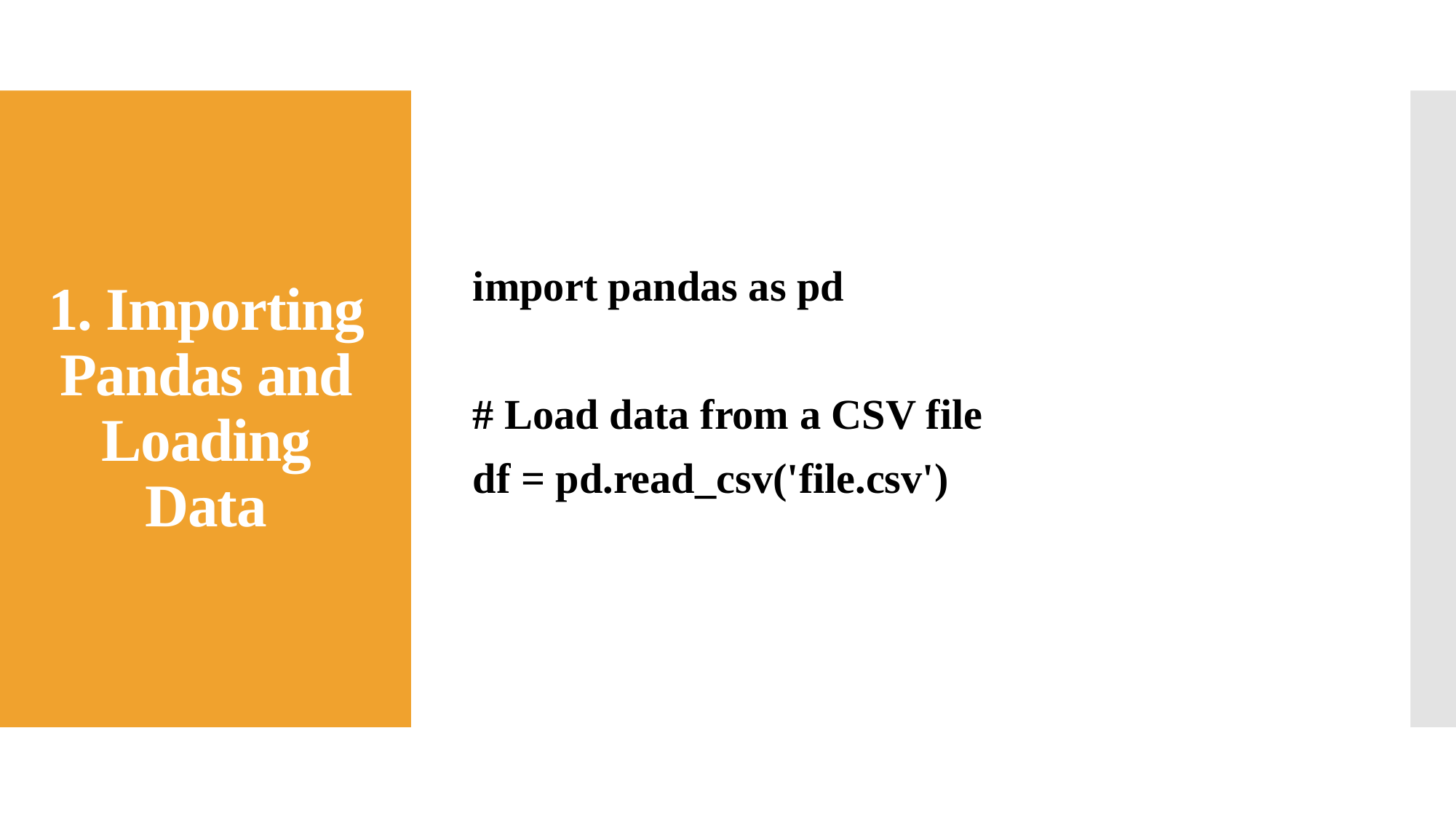

import pandas as pd

# Load data from a CSV file
df = pd.read_csv('file.csv')

# 1. Importing Pandas and Loading Data